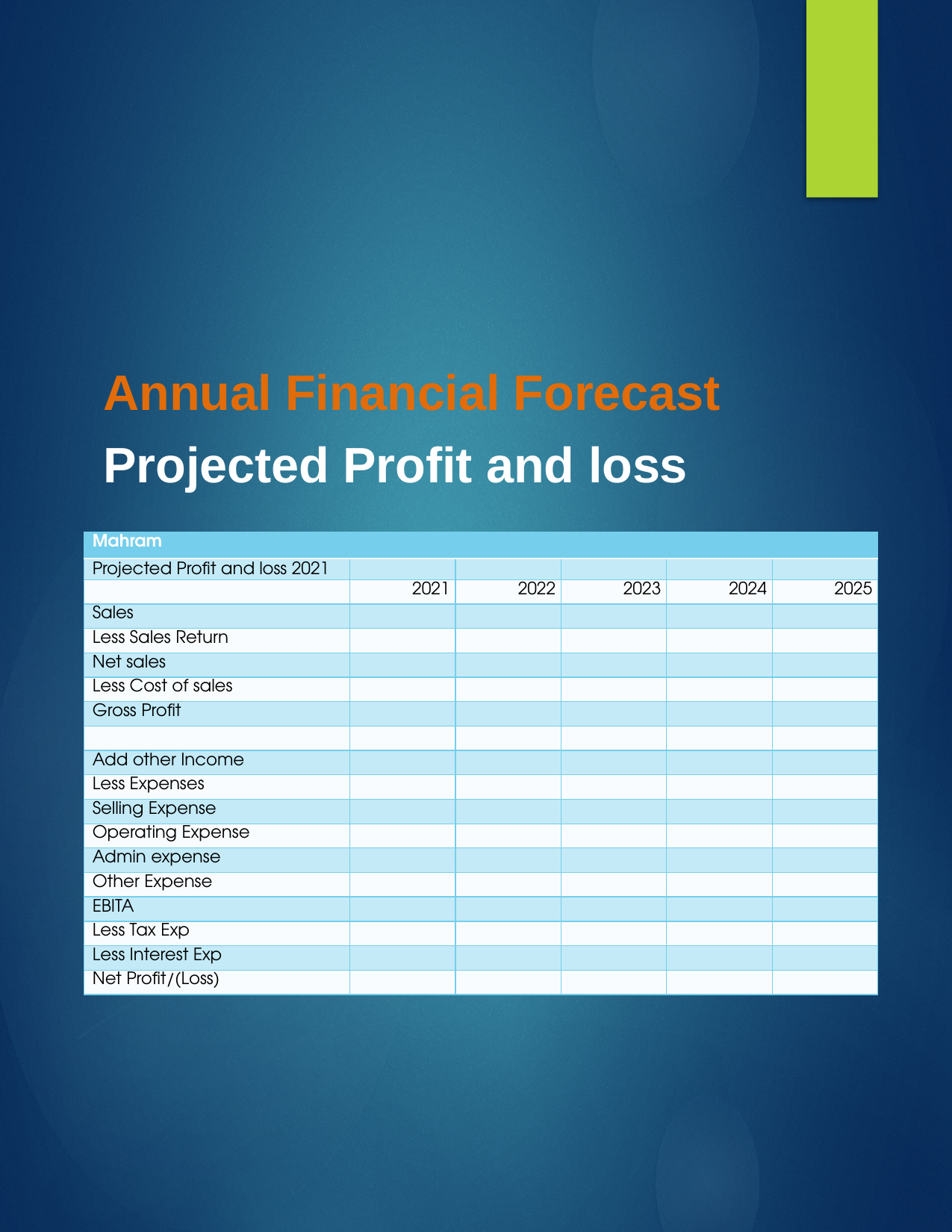

22
Annual Financial Forecast
Projected Profit and loss
| Mahram |  |  |  |  |  |
| --- | --- | --- | --- | --- | --- |
| Projected Profit and loss 2021 |  |  |  |  |  |
|  | 2021 | 2022 | 2023 | 2024 | 2025 |
| Sales |  |  |  |  |  |
| Less Sales Return |  |  |  |  |  |
| Net sales |  |  |  |  |  |
| Less Cost of sales |  |  |  |  |  |
| Gross Profit |  |  |  |  |  |
|  |  |  |  |  |  |
| Add other Income |  |  |  |  |  |
| Less Expenses |  |  |  |  |  |
| Selling Expense |  |  |  |  |  |
| Operating Expense |  |  |  |  |  |
| Admin expense |  |  |  |  |  |
| Other Expense |  |  |  |  |  |
| EBITA |  |  |  |  |  |
| Less Tax Exp |  |  |  |  |  |
| Less Interest Exp |  |  |  |  |  |
| Net Profit/(Loss) |  |  |  |  |  |